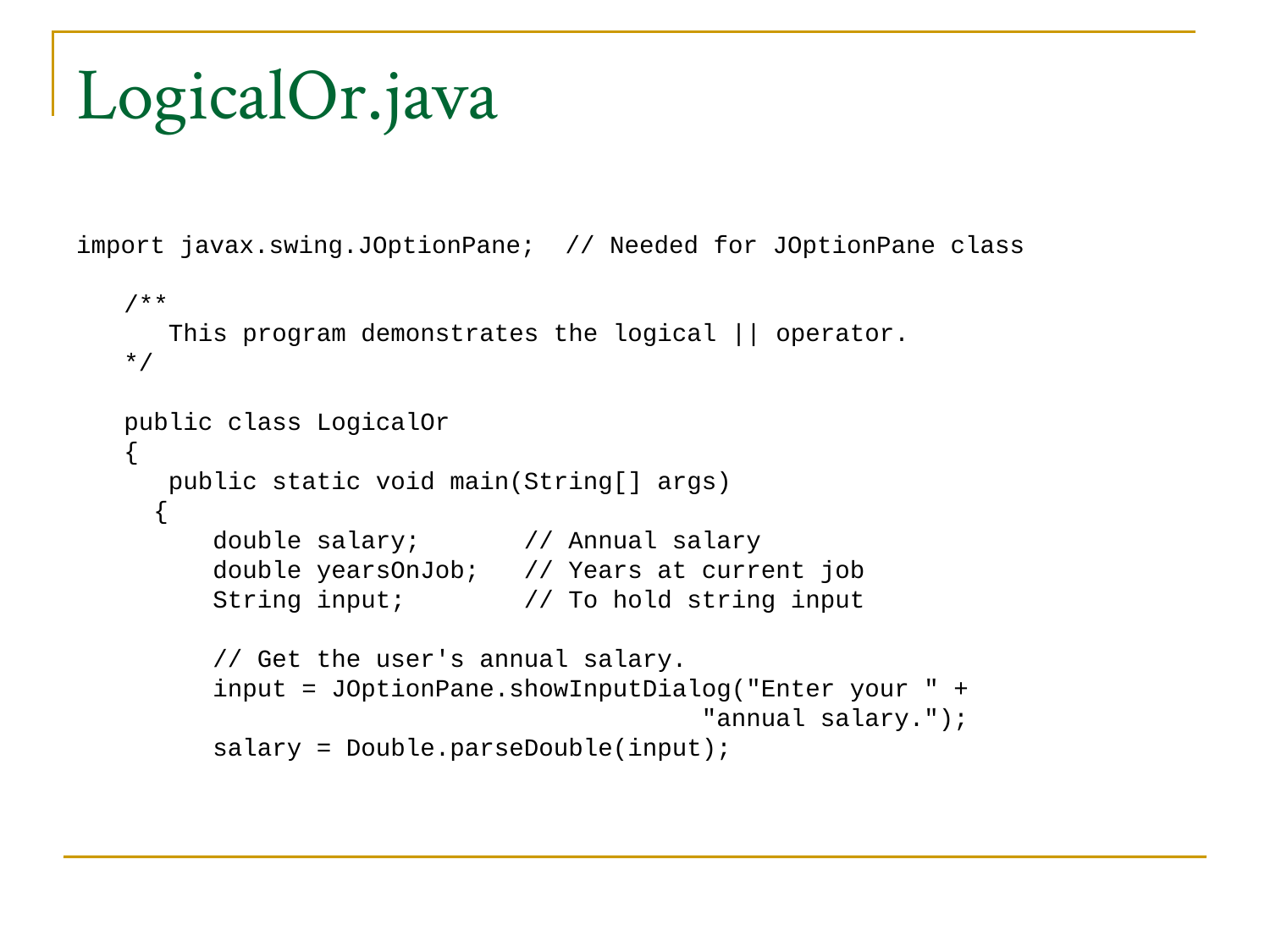

# LogicalOr.java
import javax.swing.JOptionPane;  // Needed for JOptionPane class
/**
   This program demonstrates the logical || operator.
*/
public class LogicalOr
{
   public static void main(String[] args)
  {
      double salary;       // Annual salary
      double yearsOnJob;   // Years at current job
      String input;        // To hold string input
      // Get the user's annual salary.
      input = JOptionPane.showInputDialog("Enter your " +
                                       "annual salary.");
      salary = Double.parseDouble(input);